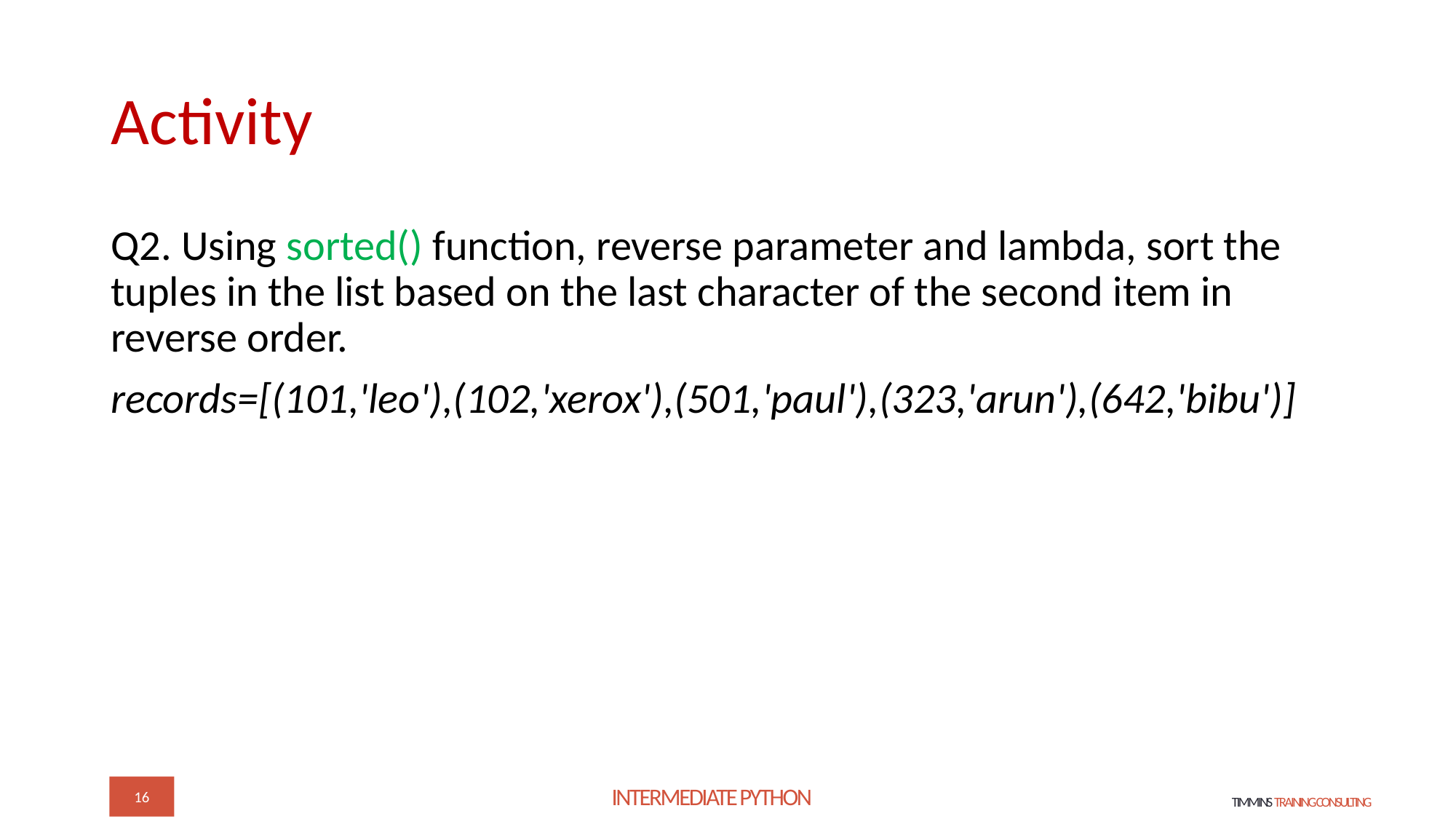

# Activity
Q2. Using sorted() function, reverse parameter and lambda, sort the tuples in the list based on the last character of the second item in reverse order.
records=[(101,'leo'),(102,'xerox'),(501,'paul'),(323,'arun'),(642,'bibu')]